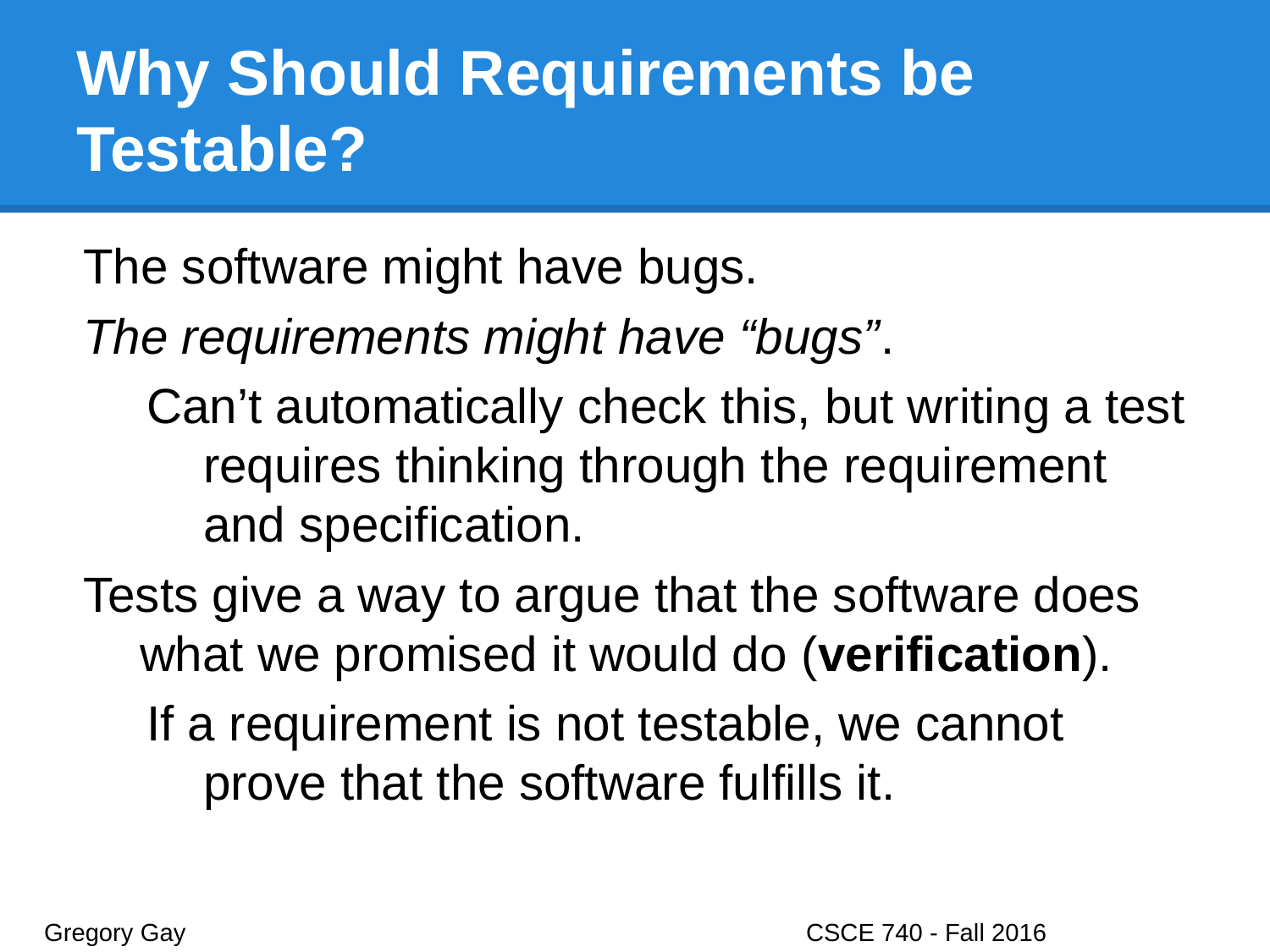

# Why Should Requirements be Testable?
The software might have bugs.
The requirements might have “bugs”.
Can’t automatically check this, but writing a test requires thinking through the requirement and specification.
Tests give a way to argue that the software does what we promised it would do (verification).
If a requirement is not testable, we cannot prove that the software fulfills it.
Gregory Gay					CSCE 740 - Fall 2016								4